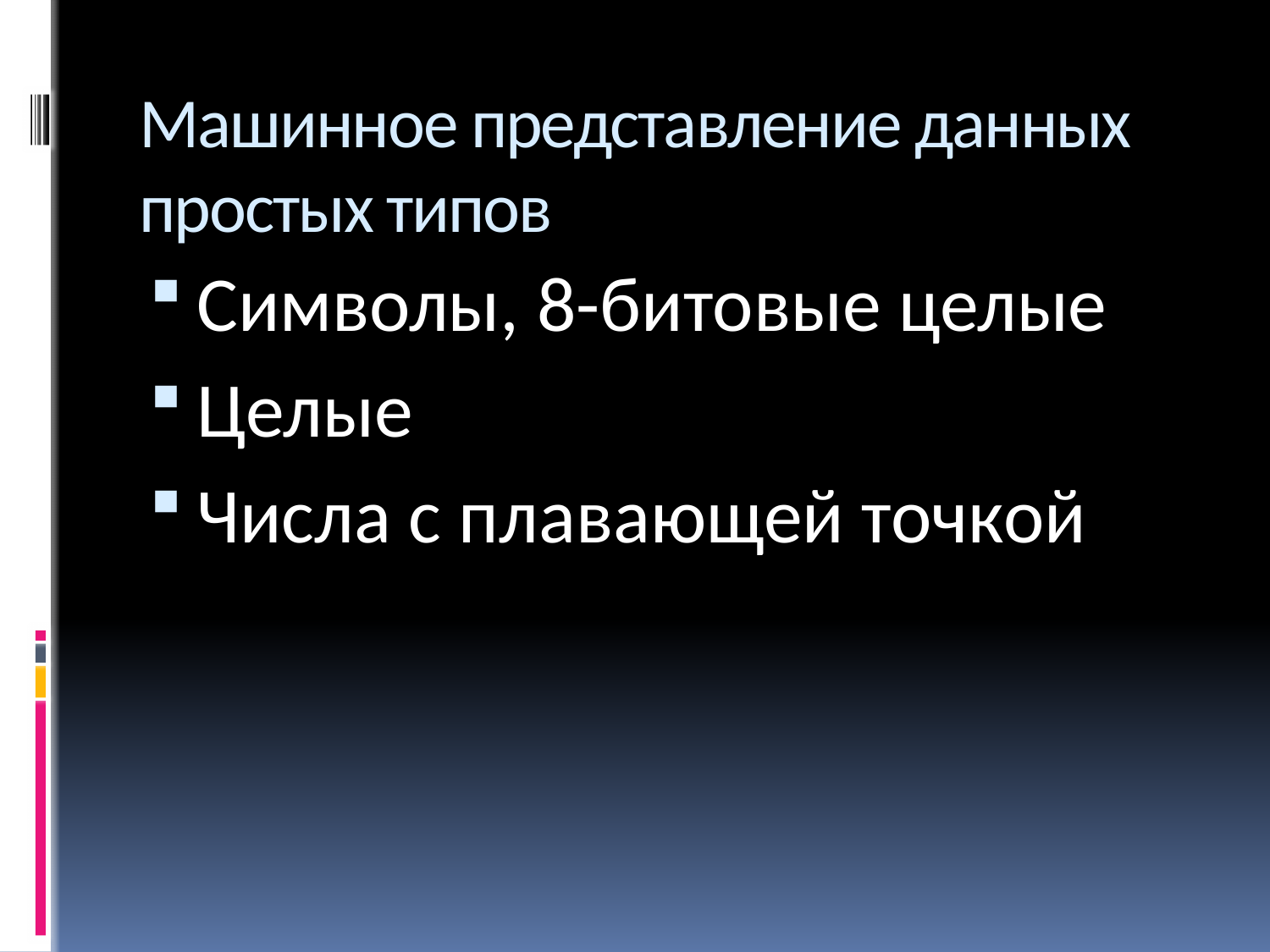

# Машинное представление данных простых типов
Символы, 8-битовые целые
Целые
Числа с плавающей точкой